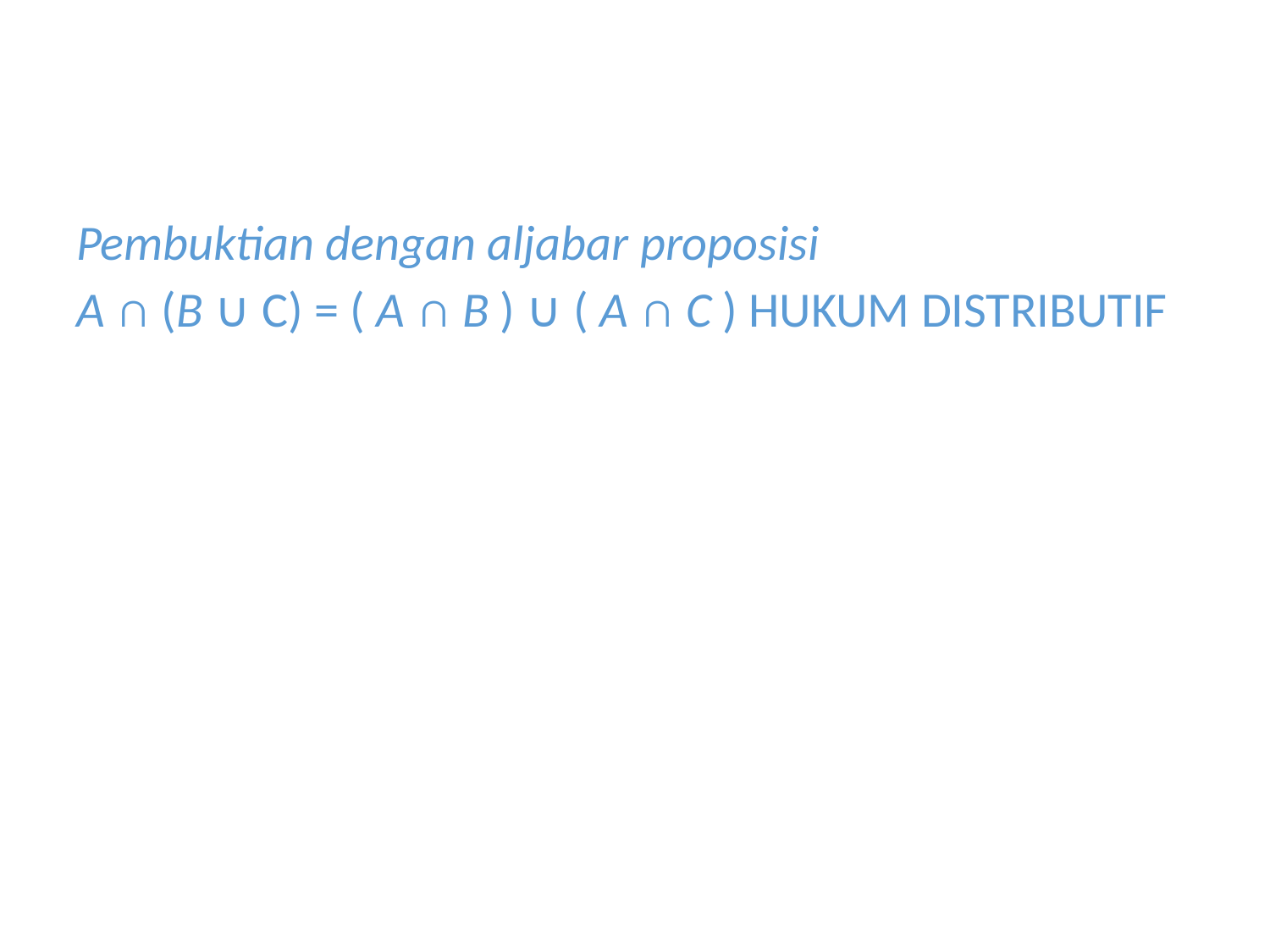

Pembuktian dengan aljabar proposisi
A ∩ (B ∪ C) = ( A ∩ B ) ∪ ( A ∩ C ) HUKUM DISTRIBUTIF